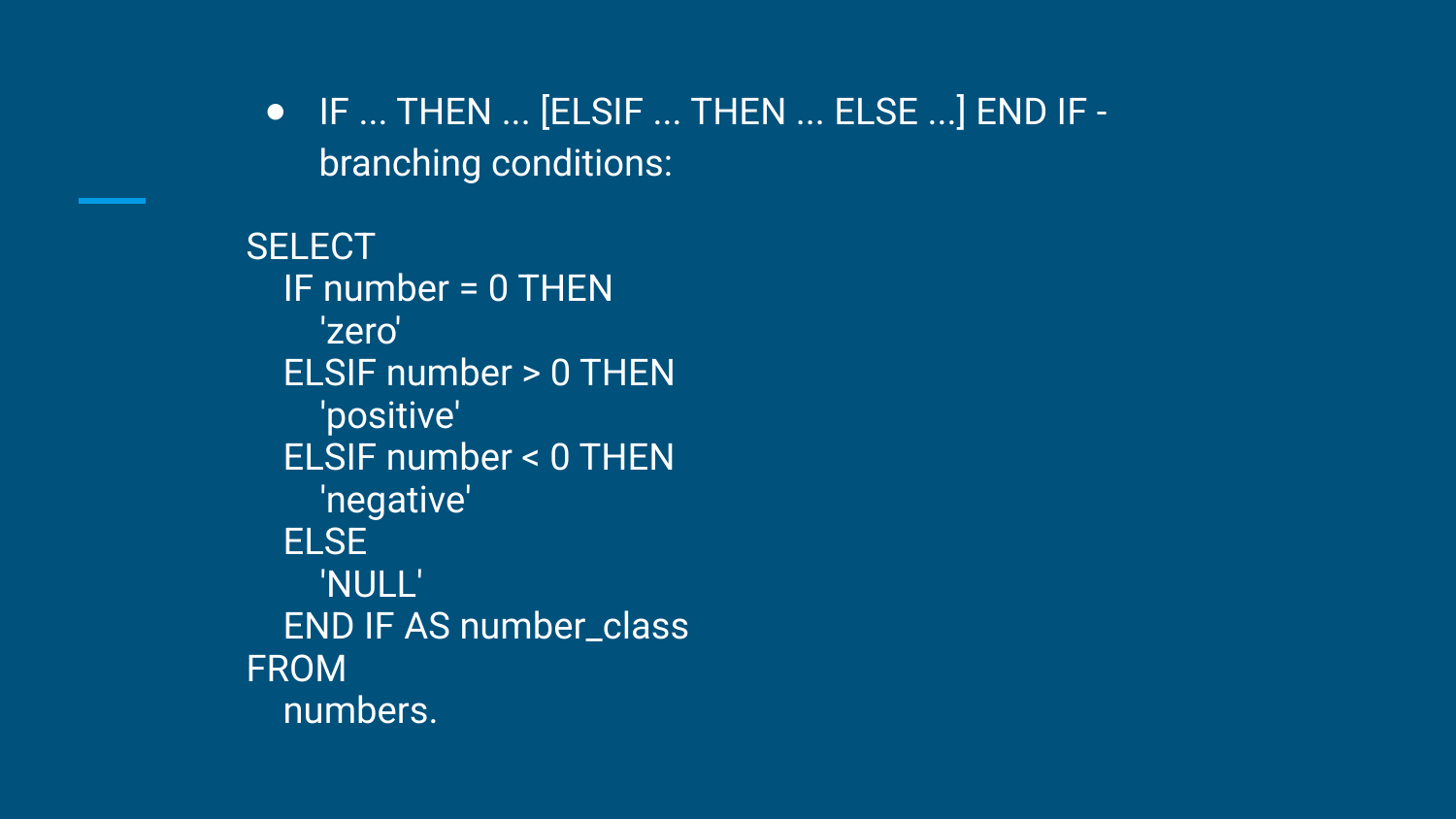

IF ... THEN ... [ELSIF ... THEN ... ELSE ...] END IF - branching conditions:

SELECT
    IF number = 0 THEN
        'zero'
    ELSIF number > 0 THEN
        'positive'
    ELSIF number < 0 THEN
        'negative'
    ELSE
        'NULL'
    END IF AS number_class
FROM
    numbers.